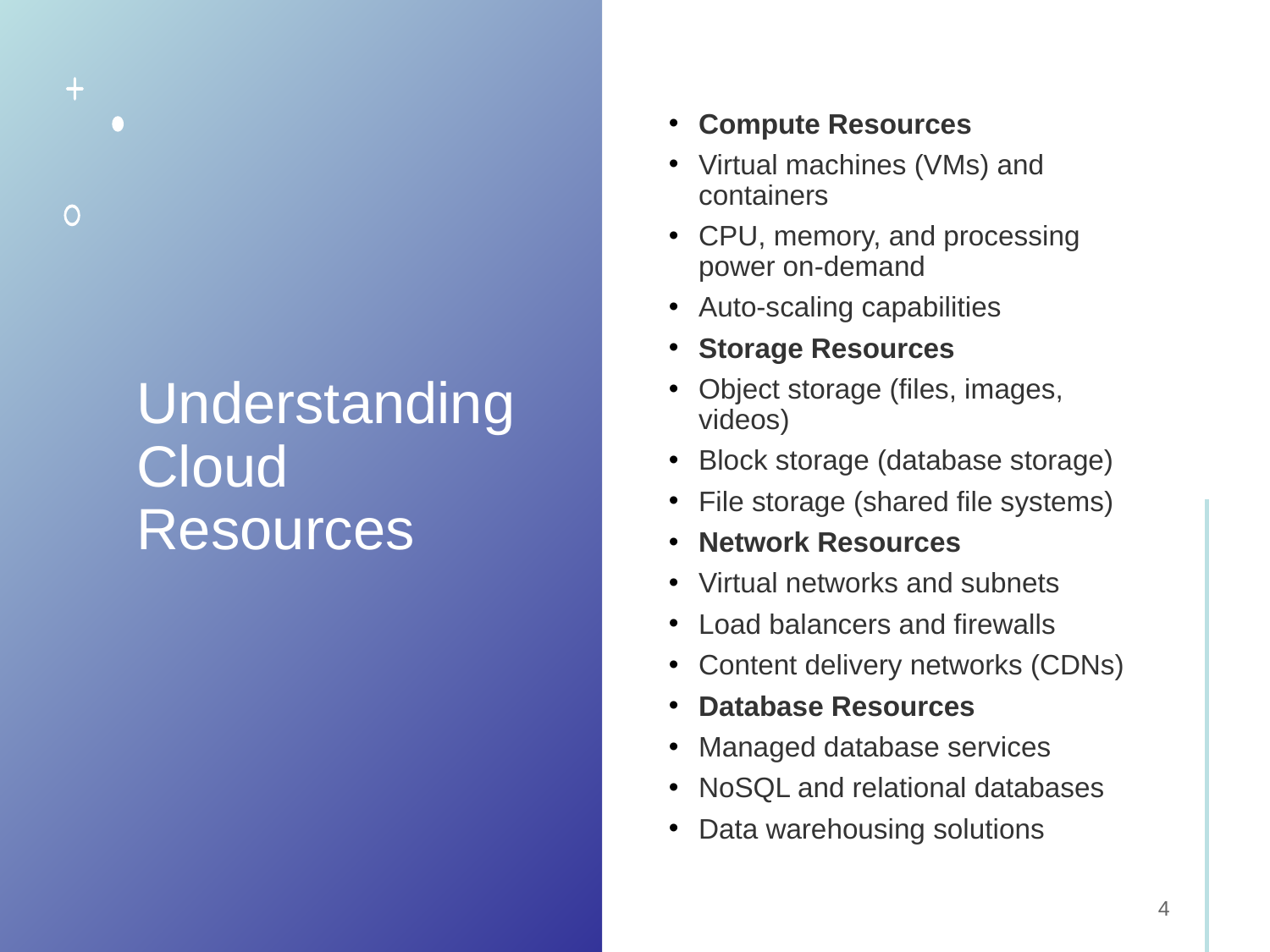

# Understanding Cloud Resources
Compute Resources
Virtual machines (VMs) and containers
CPU, memory, and processing power on-demand
Auto-scaling capabilities
Storage Resources
Object storage (files, images, videos)
Block storage (database storage)
File storage (shared file systems)
Network Resources
Virtual networks and subnets
Load balancers and firewalls
Content delivery networks (CDNs)
Database Resources
Managed database services
NoSQL and relational databases
Data warehousing solutions

4